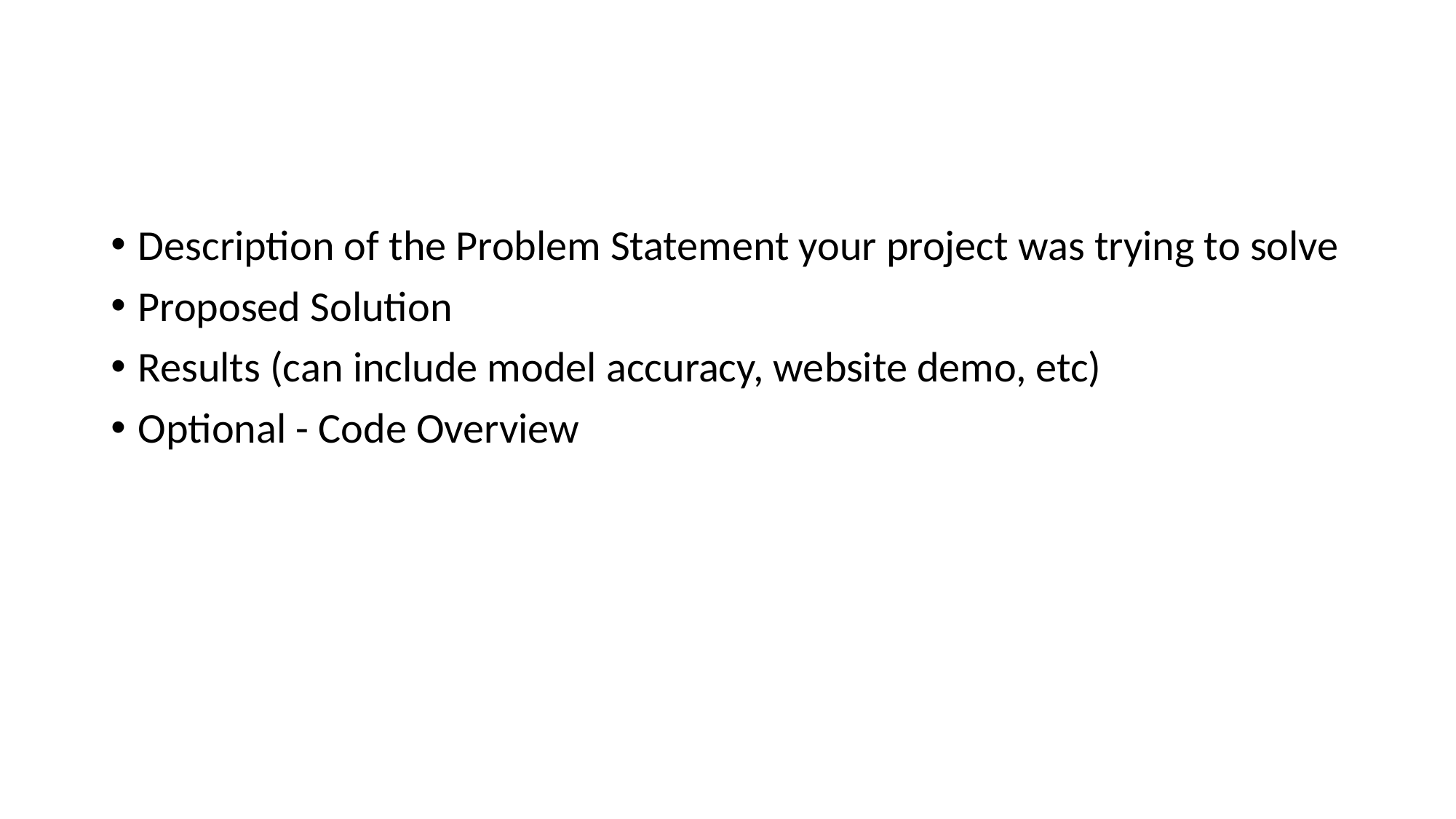

#
Description of the Problem Statement your project was trying to solve
Proposed Solution
Results (can include model accuracy, website demo, etc)
Optional - Code Overview